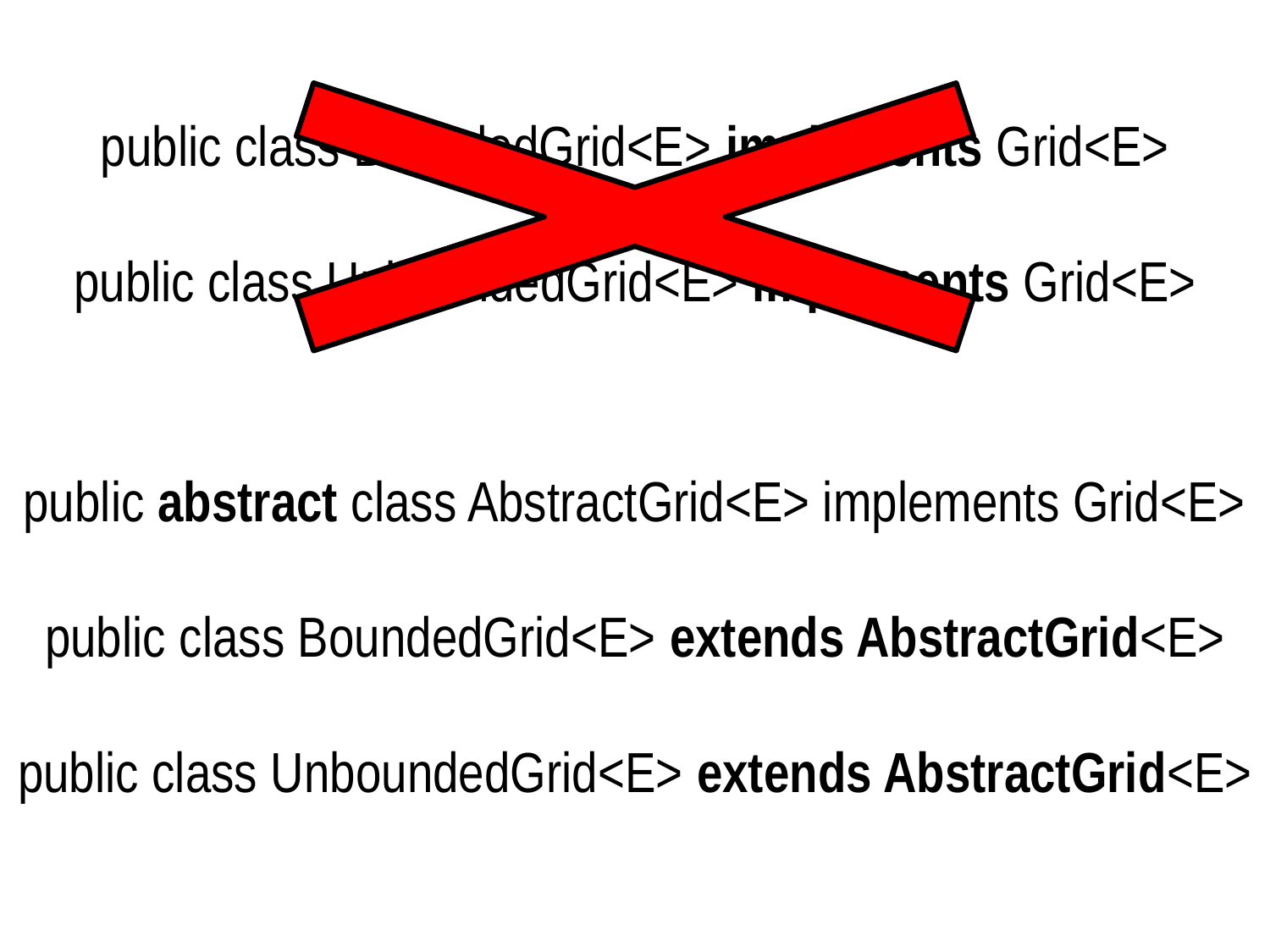

# public class BoundedGrid<E> implements Grid<E> public class UnboundedGrid<E> implements Grid<E>
public abstract class AbstractGrid<E> implements Grid<E>

public class BoundedGrid<E> extends AbstractGrid<E>
public class UnboundedGrid<E> extends AbstractGrid<E>